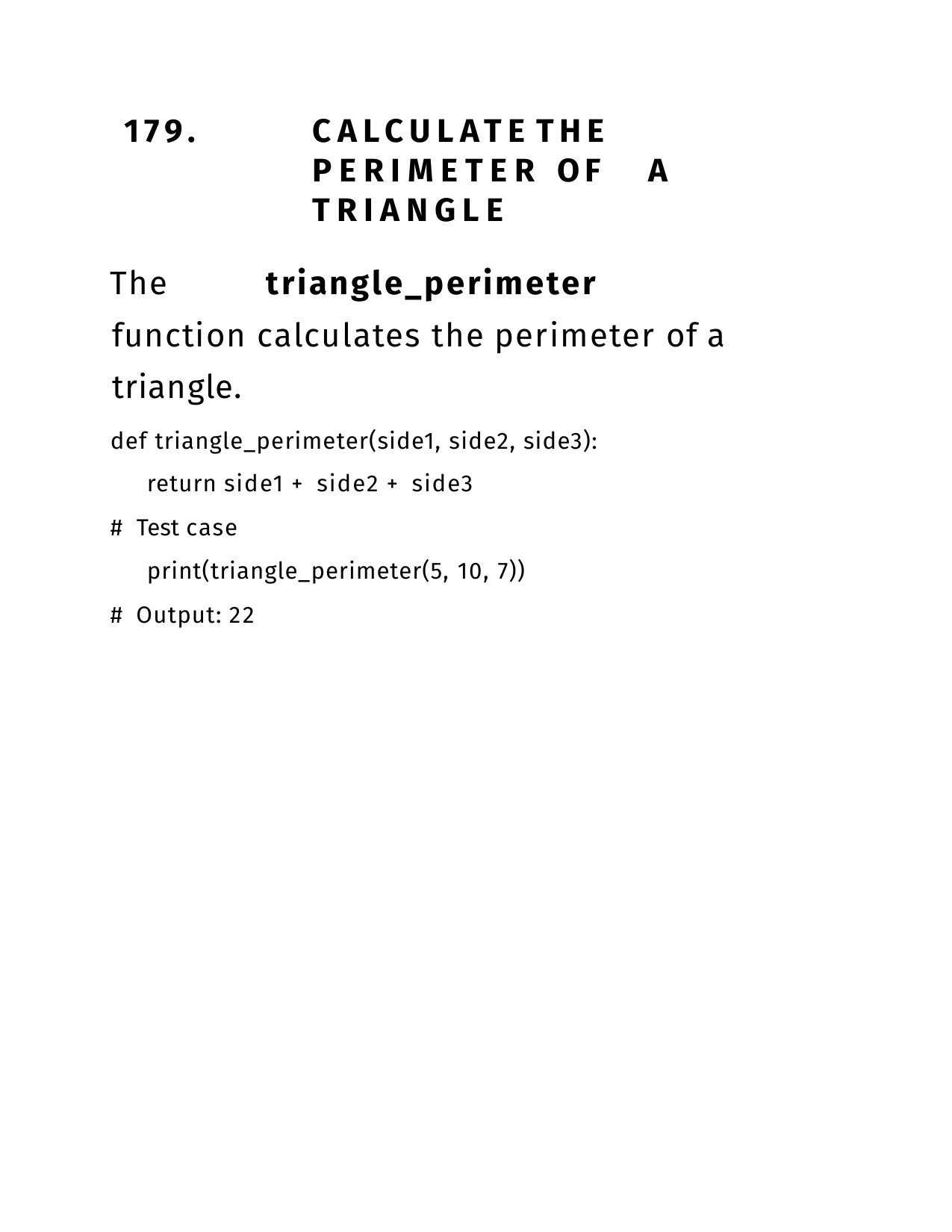

179.	CALCULATE	THE	PERIMETER OF	A	TRIANGLE
The	triangle_perimeter	function calculates the perimeter of a triangle.
def triangle_perimeter(side1, side2, side3): return side1 + side2 + side3
# Test case print(triangle_perimeter(5, 10, 7))
# Output: 22